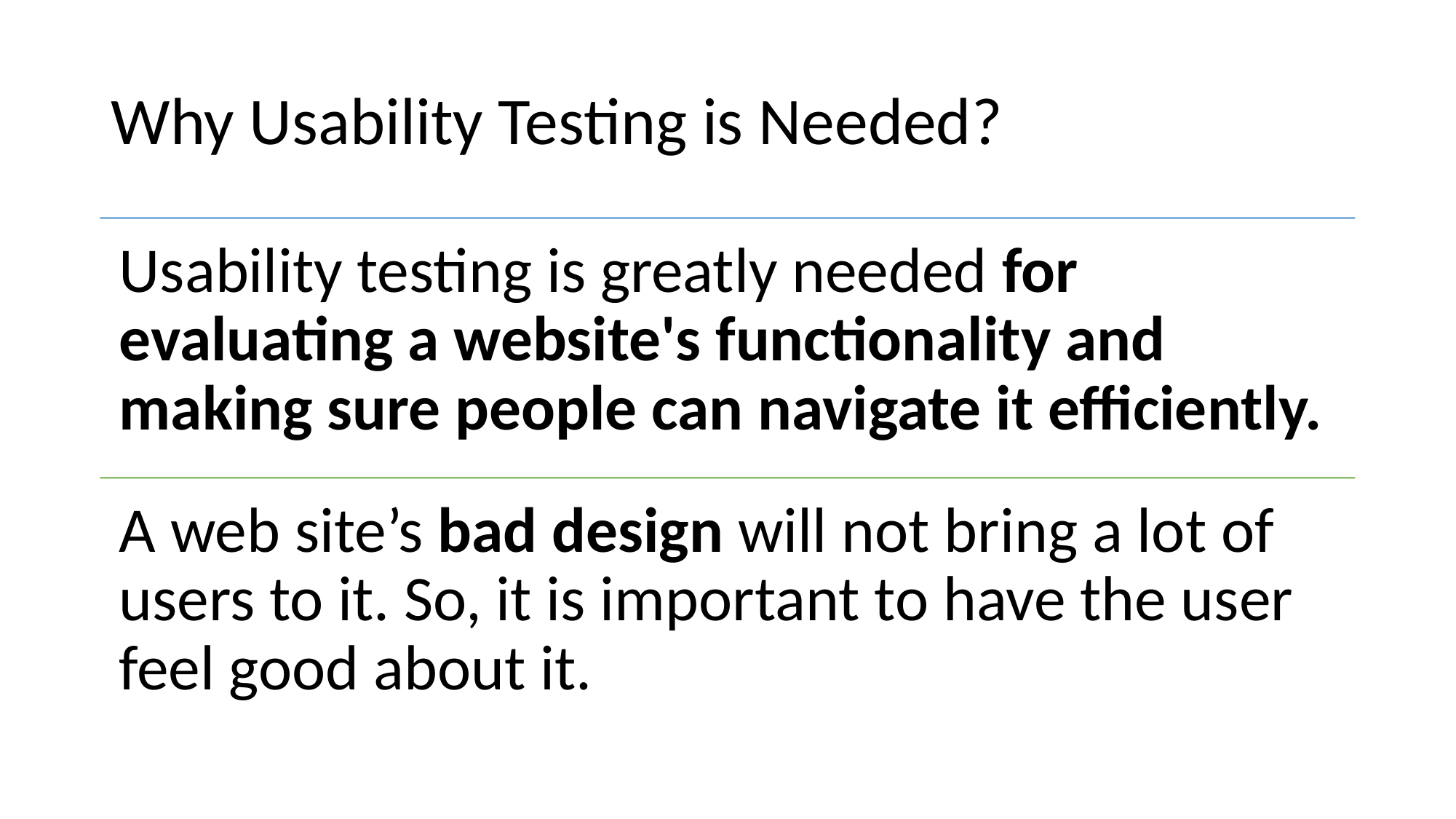

# Why Usability Testing is Needed?
Usability testing is greatly needed for evaluating a website's functionality and making sure people can navigate it efficiently.
A web site’s bad design will not bring a lot of users to it. So, it is important to have the user feel good about it.